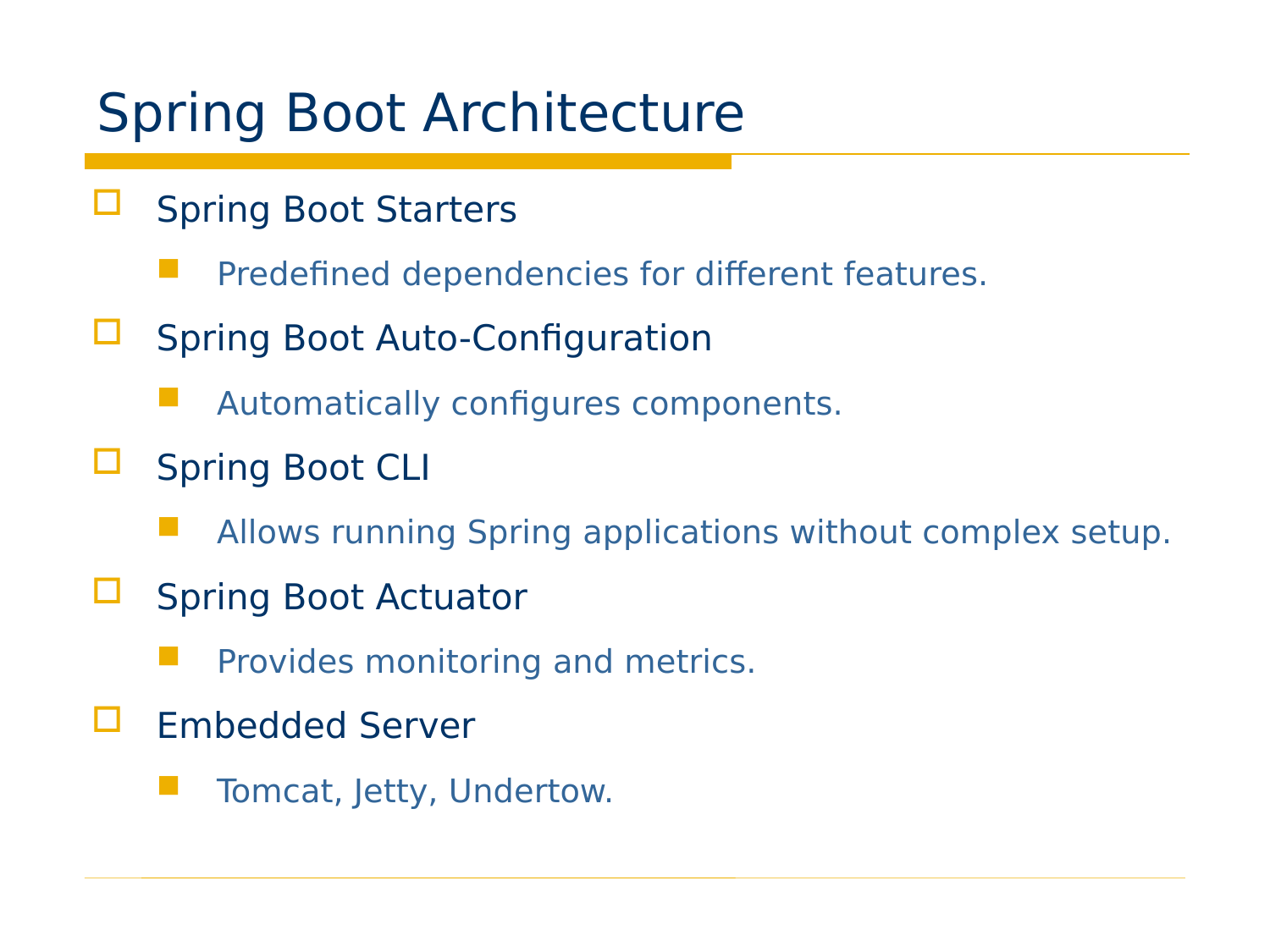

# Spring Boot Architecture
Spring Boot Starters
Predefined dependencies for different features.
Spring Boot Auto-Configuration
Automatically configures components.
Spring Boot CLI
Allows running Spring applications without complex setup.
Spring Boot Actuator
Provides monitoring and metrics.
Embedded Server
Tomcat, Jetty, Undertow.